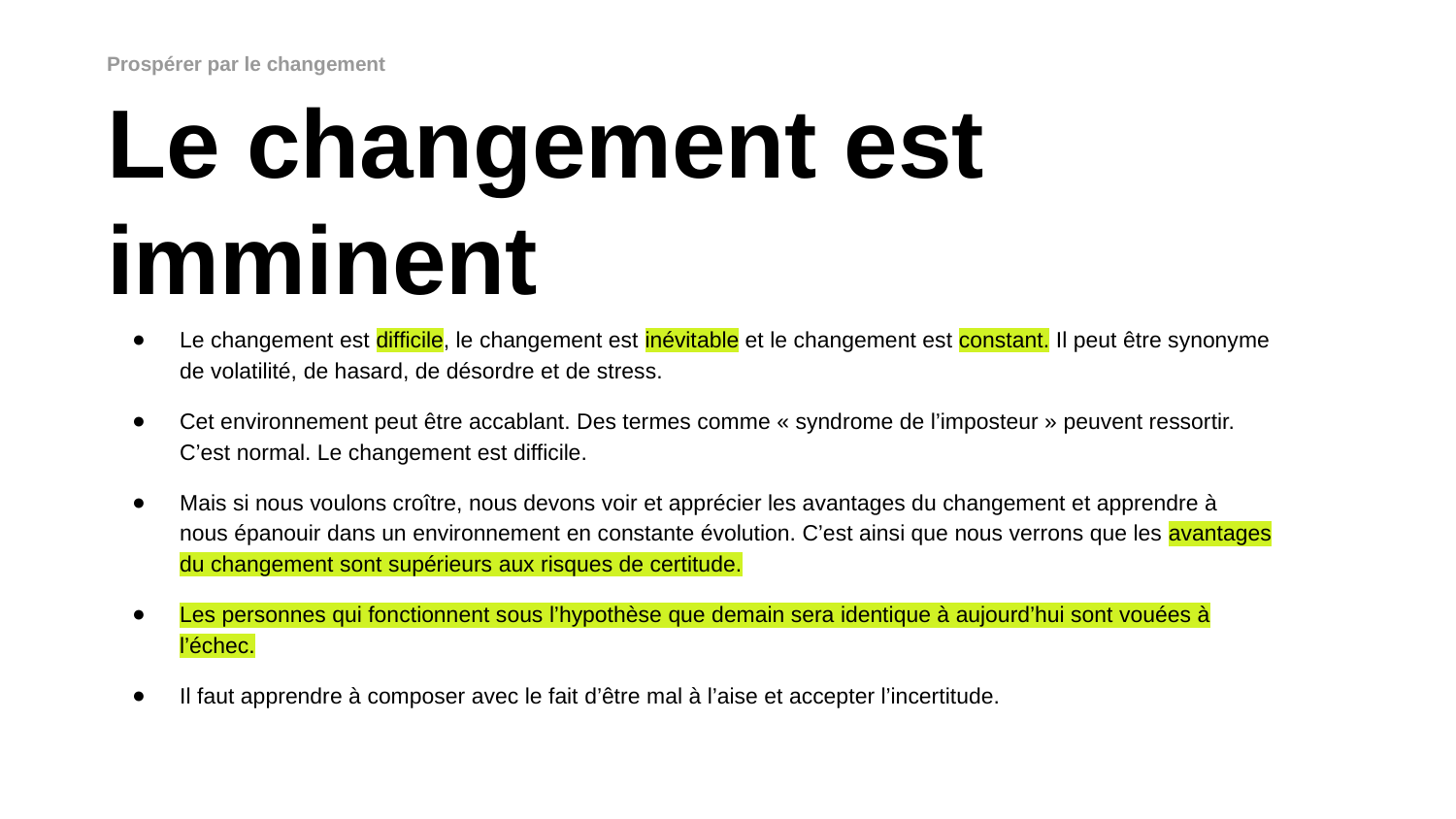

Prospérer par le changement
Le changement est imminent
Le changement est difficile, le changement est inévitable et le changement est constant. Il peut être synonyme de volatilité, de hasard, de désordre et de stress.
Cet environnement peut être accablant. Des termes comme « syndrome de l’imposteur » peuvent ressortir. C’est normal. Le changement est difficile.
Mais si nous voulons croître, nous devons voir et apprécier les avantages du changement et apprendre à nous épanouir dans un environnement en constante évolution. C’est ainsi que nous verrons que les avantages du changement sont supérieurs aux risques de certitude.
Les personnes qui fonctionnent sous l’hypothèse que demain sera identique à aujourd’hui sont vouées à l’échec.
Il faut apprendre à composer avec le fait d’être mal à l’aise et accepter l’incertitude.